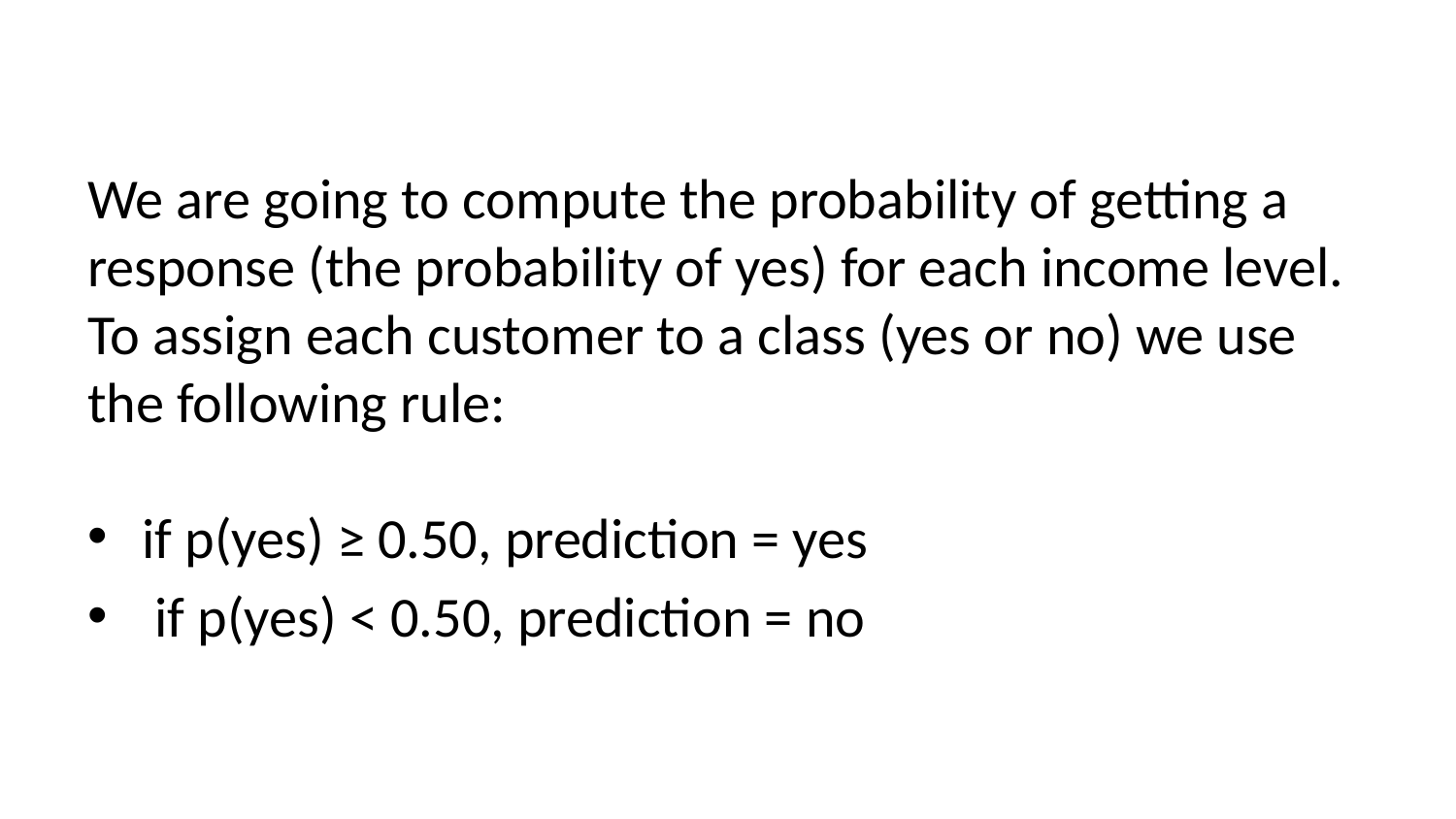

We are going to compute the probability of getting a response (the probability of yes) for each income level. To assign each customer to a class (yes or no) we use the following rule:

if p(yes) ≥ 0.50, prediction = yes
 if p(yes) < 0.50, prediction = no